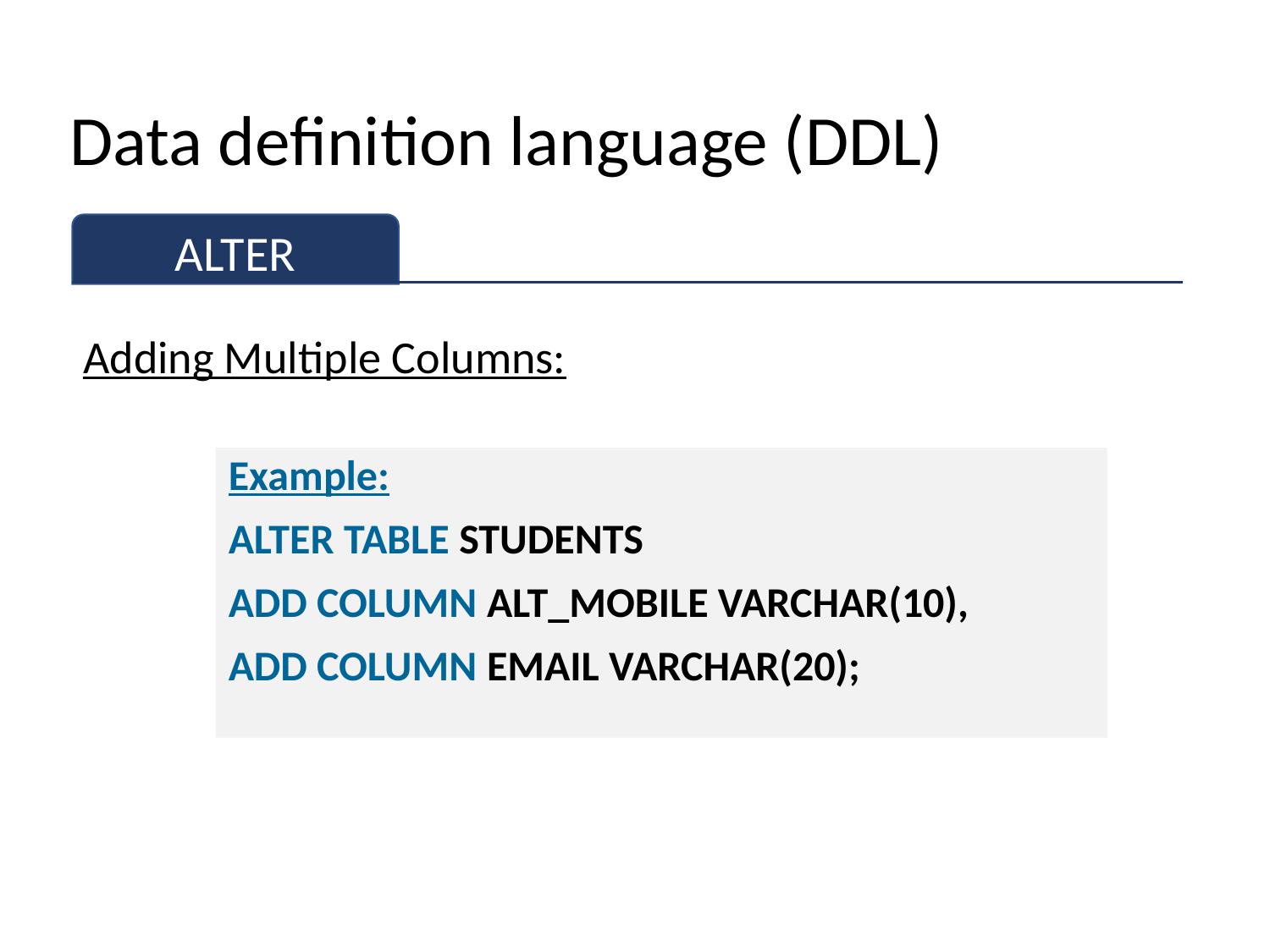

# Data definition language (DDL)
ALTER
Adding Multiple Columns:
Example:
ALTER TABLE STUDENTS
ADD COLUMN ALT_MOBILE VARCHAR(10),
ADD COLUMN EMAIL VARCHAR(20);